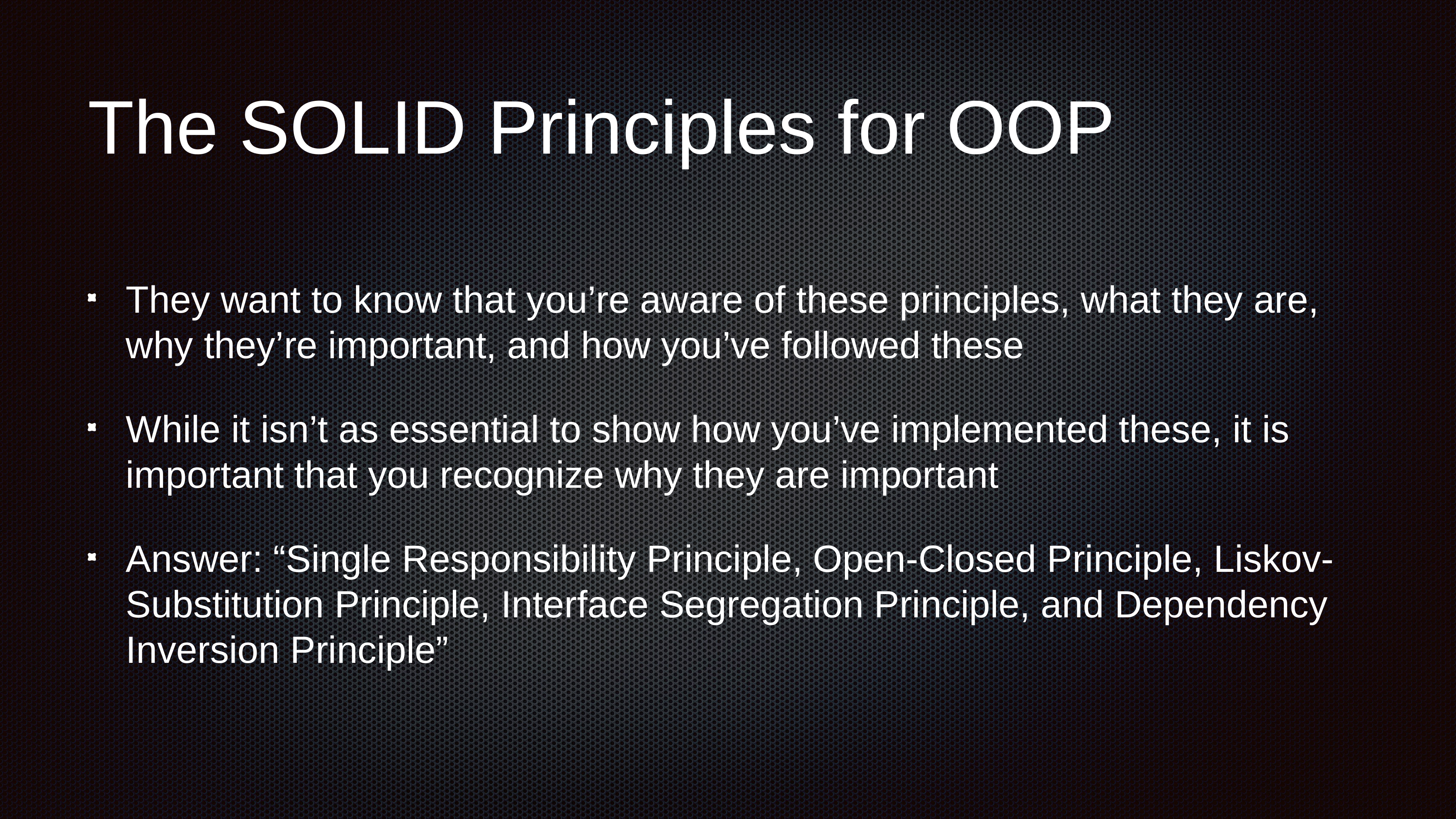

# The SOLID Principles for OOP
They want to know that you’re aware of these principles, what they are, why they’re important, and how you’ve followed these
While it isn’t as essential to show how you’ve implemented these, it is important that you recognize why they are important
Answer: “Single Responsibility Principle, Open-Closed Principle, Liskov-Substitution Principle, Interface Segregation Principle, and Dependency Inversion Principle”